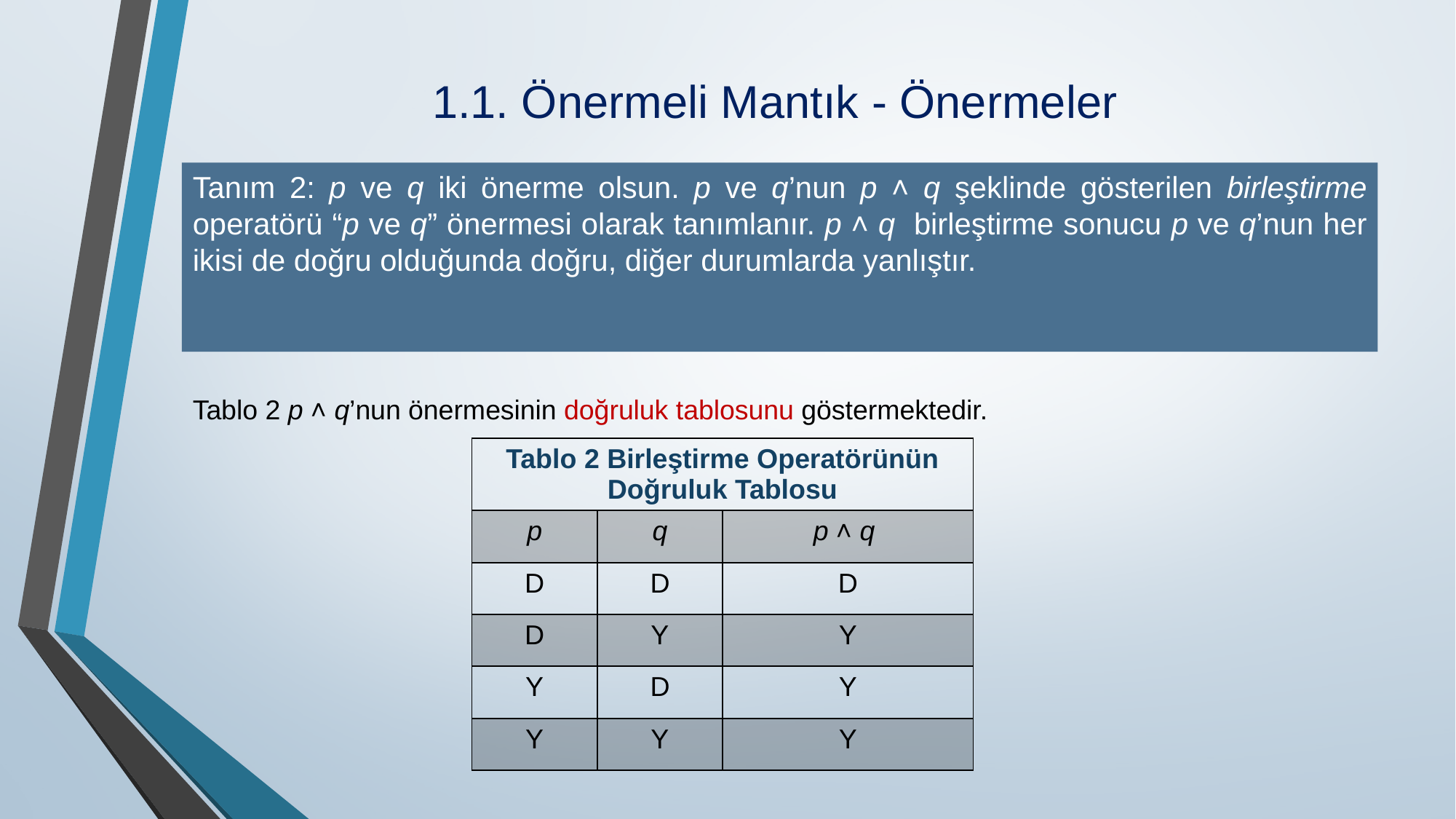

# 1.1. Önermeli Mantık - Önermeler
Tanım 2: p ve q iki önerme olsun. p ve q’nun p ˄ q şeklinde gösterilen birleştirme operatörü “p ve q” önermesi olarak tanımlanır. p ˄ q  birleştirme sonucu p ve q’nun her ikisi de doğru olduğunda doğru, diğer durumlarda yanlıştır.

Tablo 2 p ˄ q’nun önermesinin doğruluk tablosunu göstermektedir.

| Tablo 2 Birleştirme Operatörünün Doğruluk Tablosu |  |  |
| --- | --- | --- |
| p | q | p ˄ q |
| D | D | D |
| D | Y | Y |
| Y | D | Y |
| Y | Y | Y |